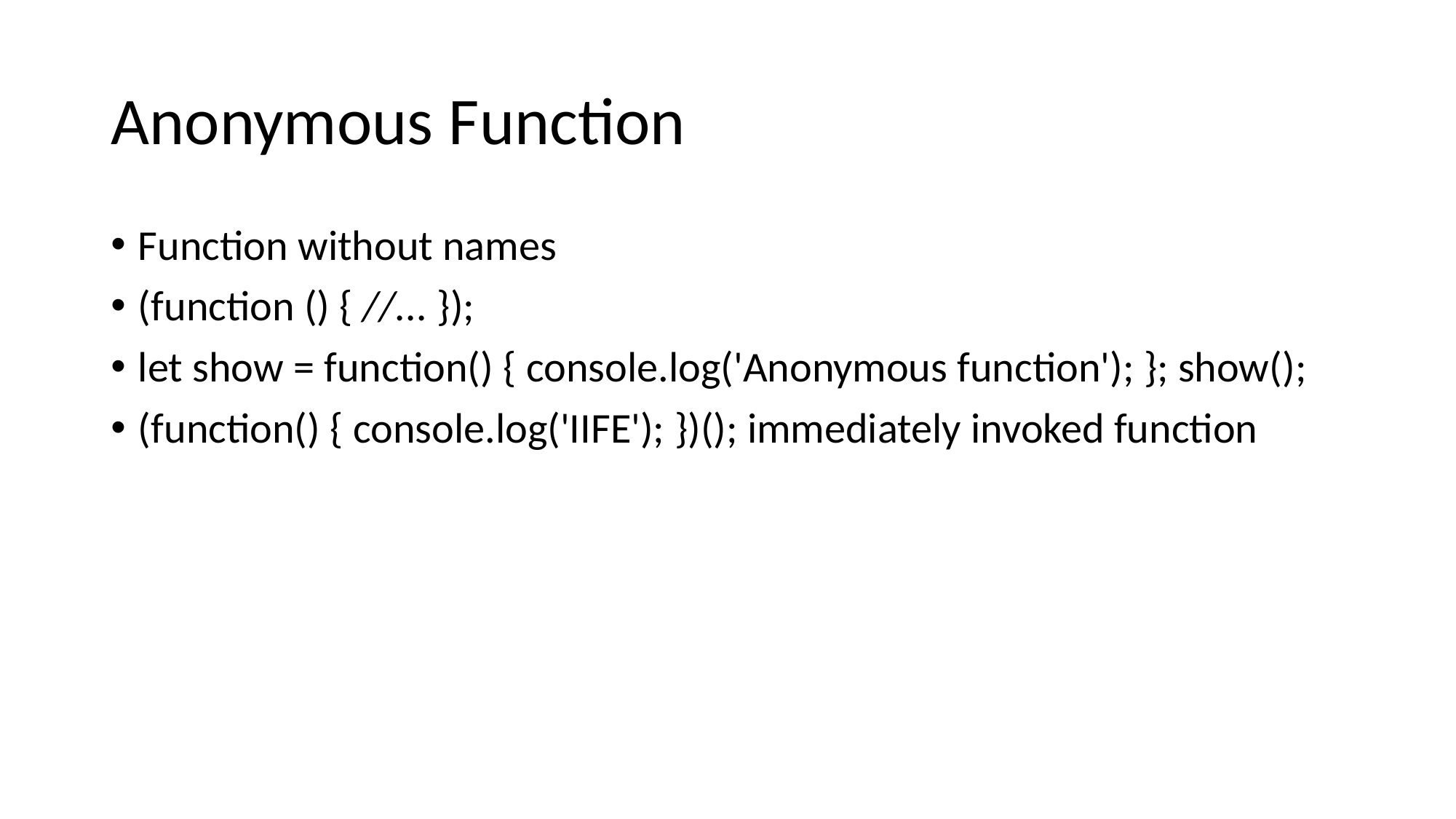

# Anonymous Function
Function without names
(function () { //... });
let show = function() { console.log('Anonymous function'); }; show();
(function() { console.log('IIFE'); })(); immediately invoked function